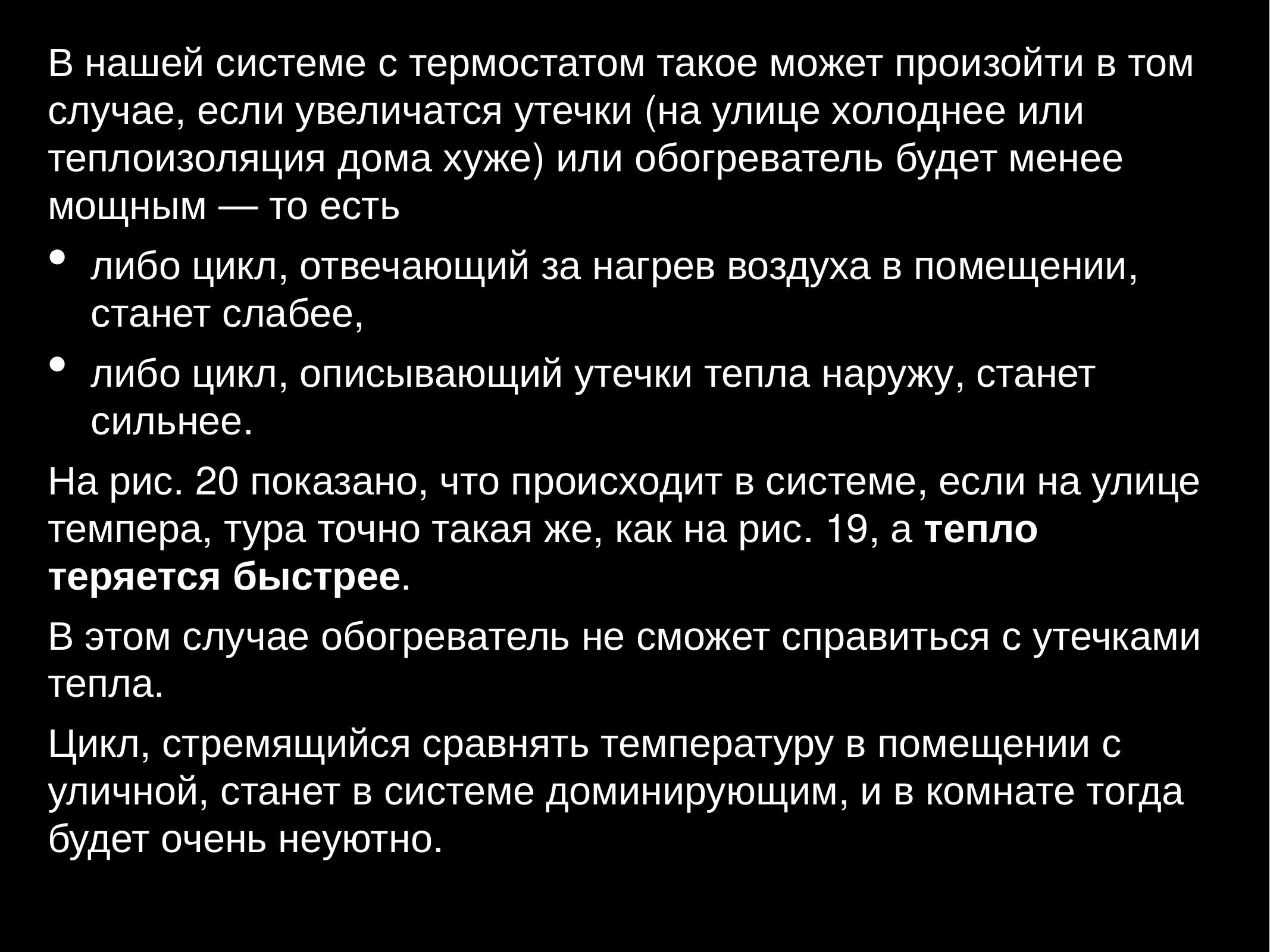

25
В нашей системе с термостатом такое может произойти в том случае, если увеличатся утечки (на улице холоднее или теплоизоляция дома хуже) или обогреватель будет менее мощным — то есть
либо цикл, отвечающий за нагрев воздуха в помещении, станет слабее,
либо цикл, описывающий утечки тепла наружу, станет сильнее.
На рис. 20 показано, что происходит в системе, если на улице темпера, тура точно такая же, как на рис. 19, а тепло теряется быстрее.
В этом случае обогреватель не сможет справиться с утечками тепла.
Цикл, стремящийся сравнять температуру в помещении с уличной, станет в системе доминирующим, и в комнате тогда будет очень неуютно.